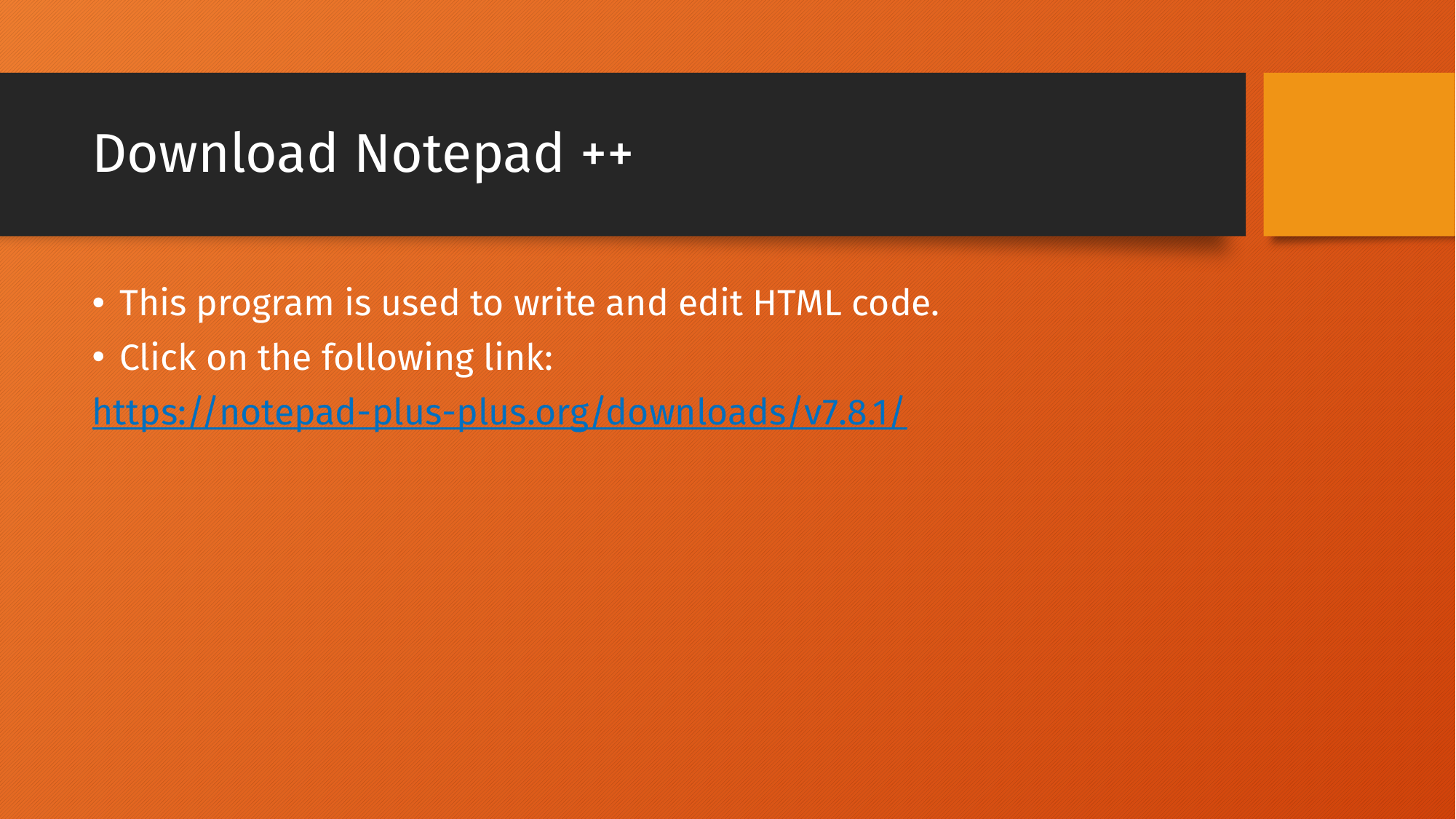

# Download Notepad ++
This program is used to write and edit HTML code.
Click on the following link:
https://notepad-plus-plus.org/downloads/v7.8.1/